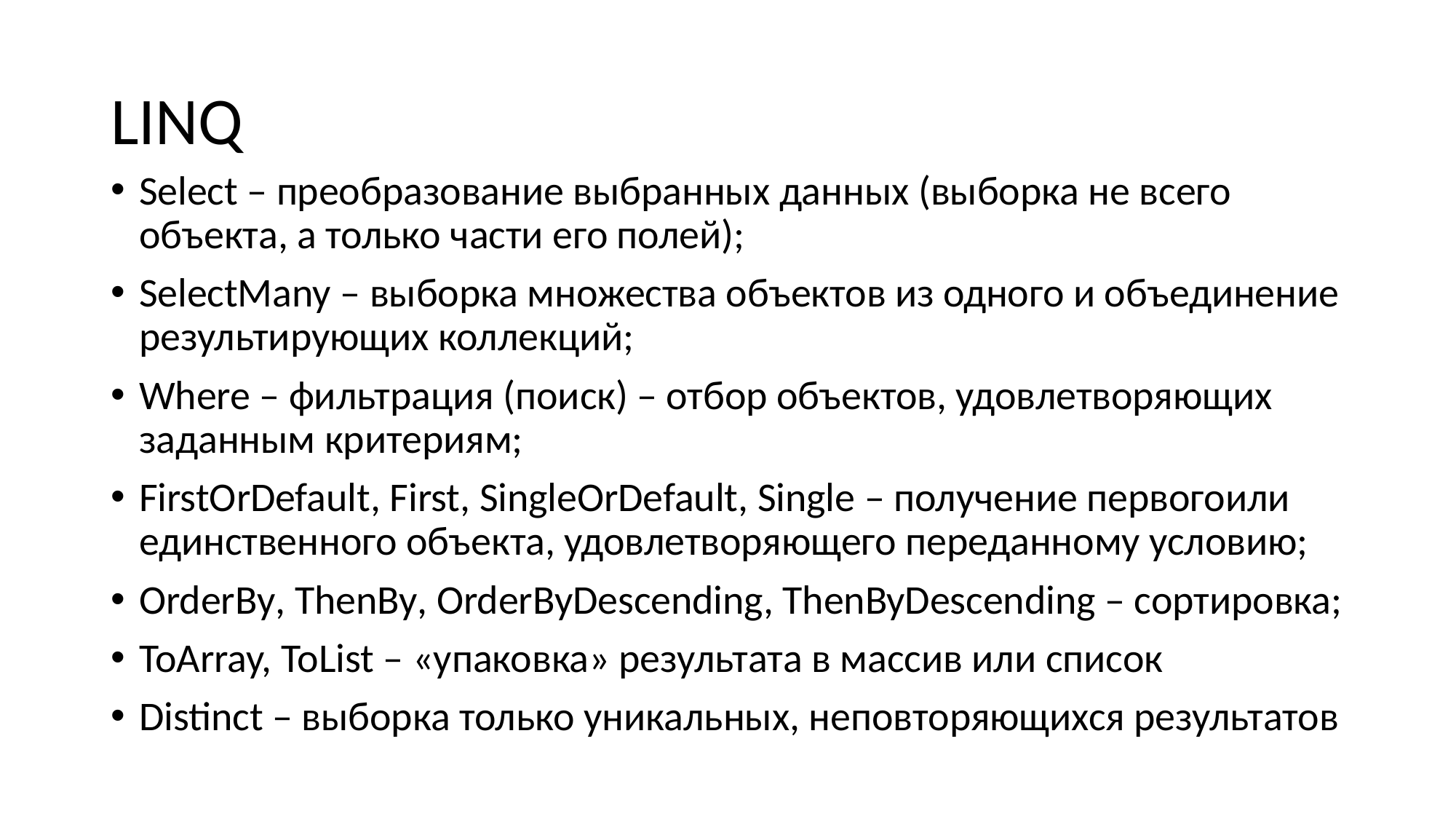

# LINQ
Select – преобразование выбранных данных (выборка не всего объекта, а только части его полей);
SelectMany – выборка множества объектов из одного и объединение результирующих коллекций;
Where – фильтрация (поиск) – отбор объектов, удовлетворяющих заданным критериям;
FirstOrDefault, First, SingleOrDefault, Single – получение первогоили единственного объекта, удовлетворяющего переданному условию;
OrderBy, ThenBy, OrderByDescending, ThenByDescending – сортировка;
ToArray, ToList – «упаковка» результата в массив или список
Distinct – выборка только уникальных, неповторяющихся результатов